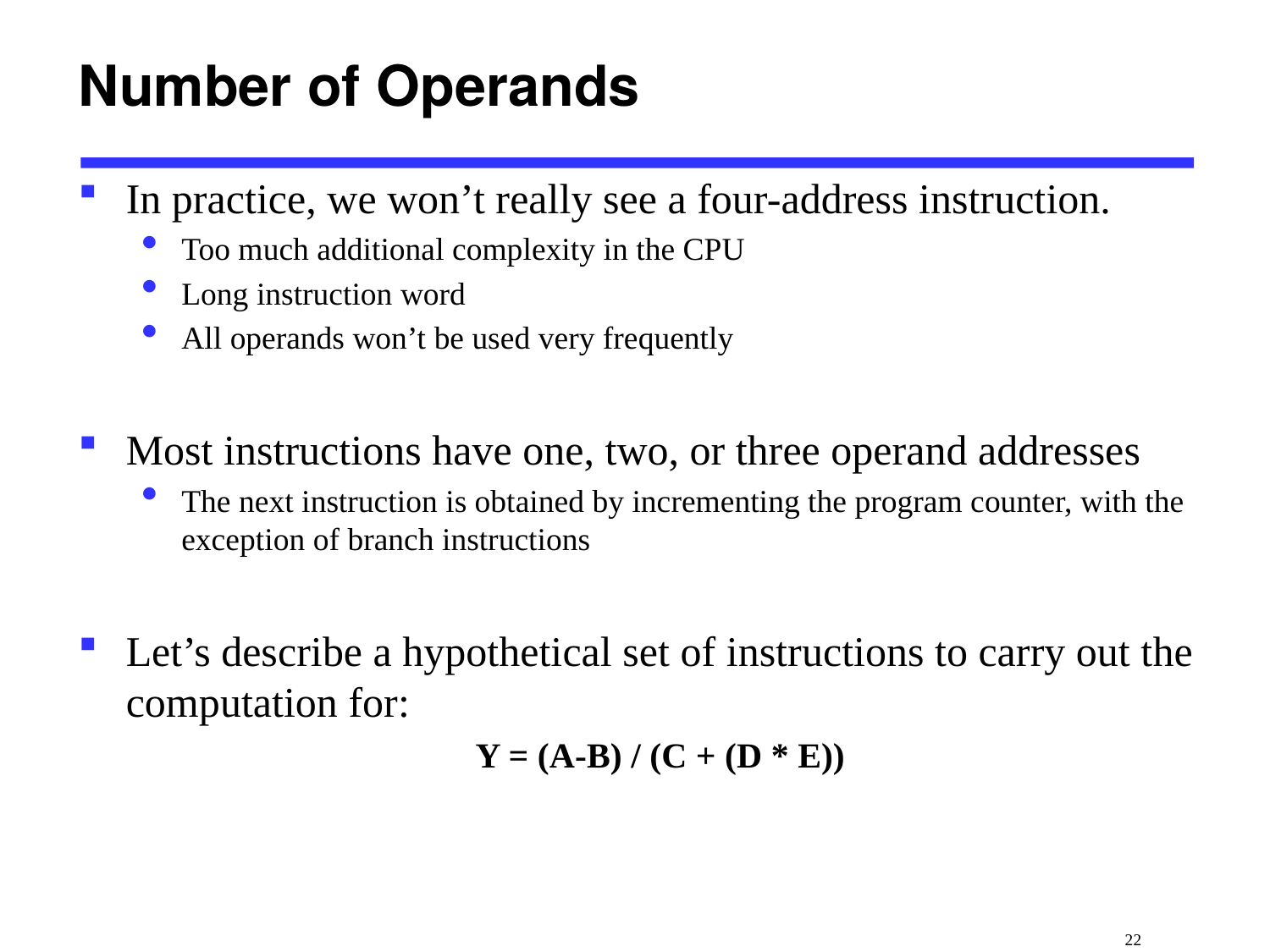

# Number of Operands
In practice, we won’t really see a four-address instruction.
Too much additional complexity in the CPU
Long instruction word
All operands won’t be used very frequently

Most instructions have one, two, or three operand addresses
The next instruction is obtained by incrementing the program counter, with the exception of branch instructions

Let’s describe a hypothetical set of instructions to carry out the computation for:
Y = (A-B) / (C + (D * E))
                           22